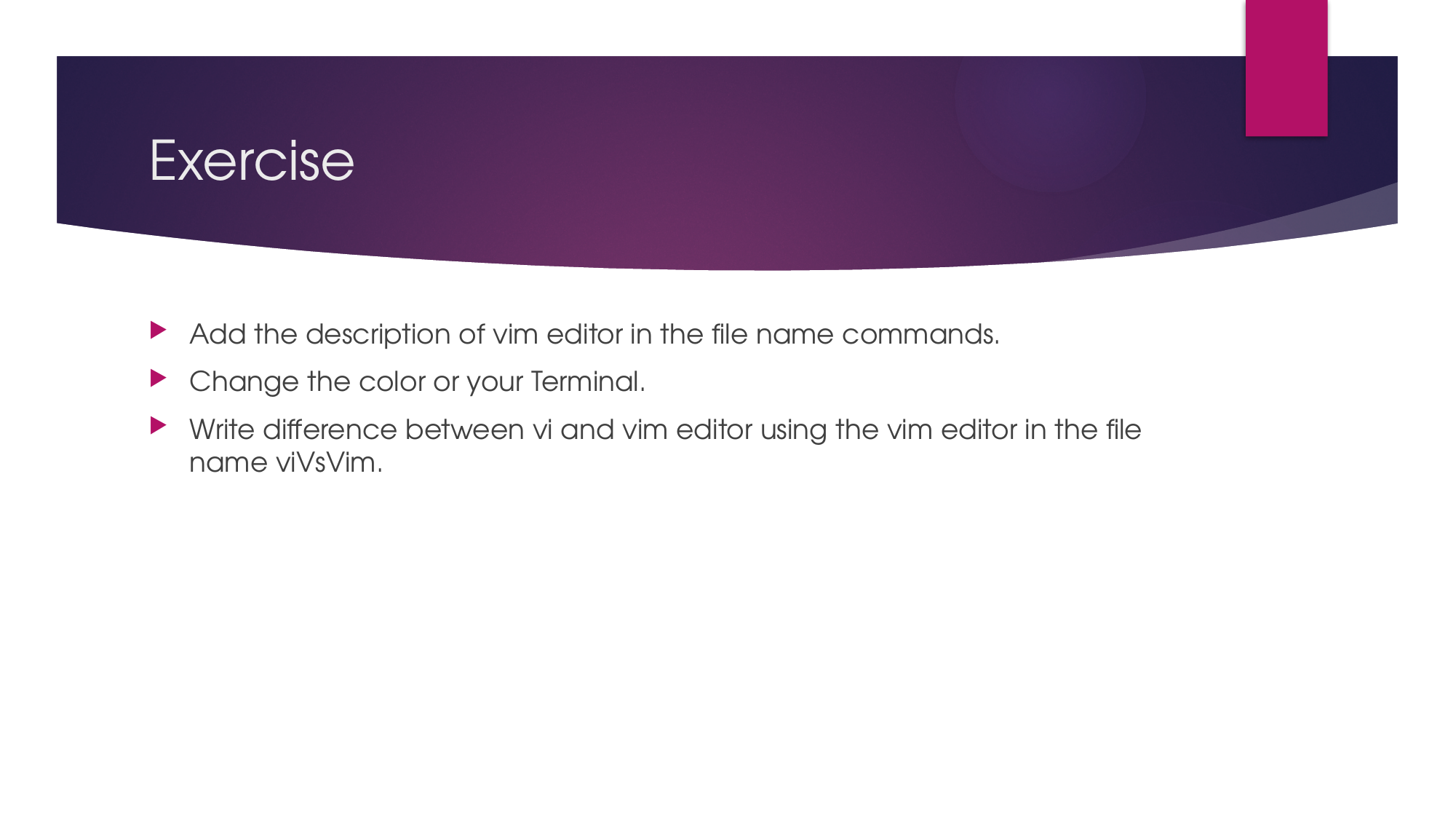

# Exercise
Add the description of vim editor in the file name commands.
Change the color or your Terminal.
Write difference between vi and vim editor using the vim editor in the file name viVsVim.